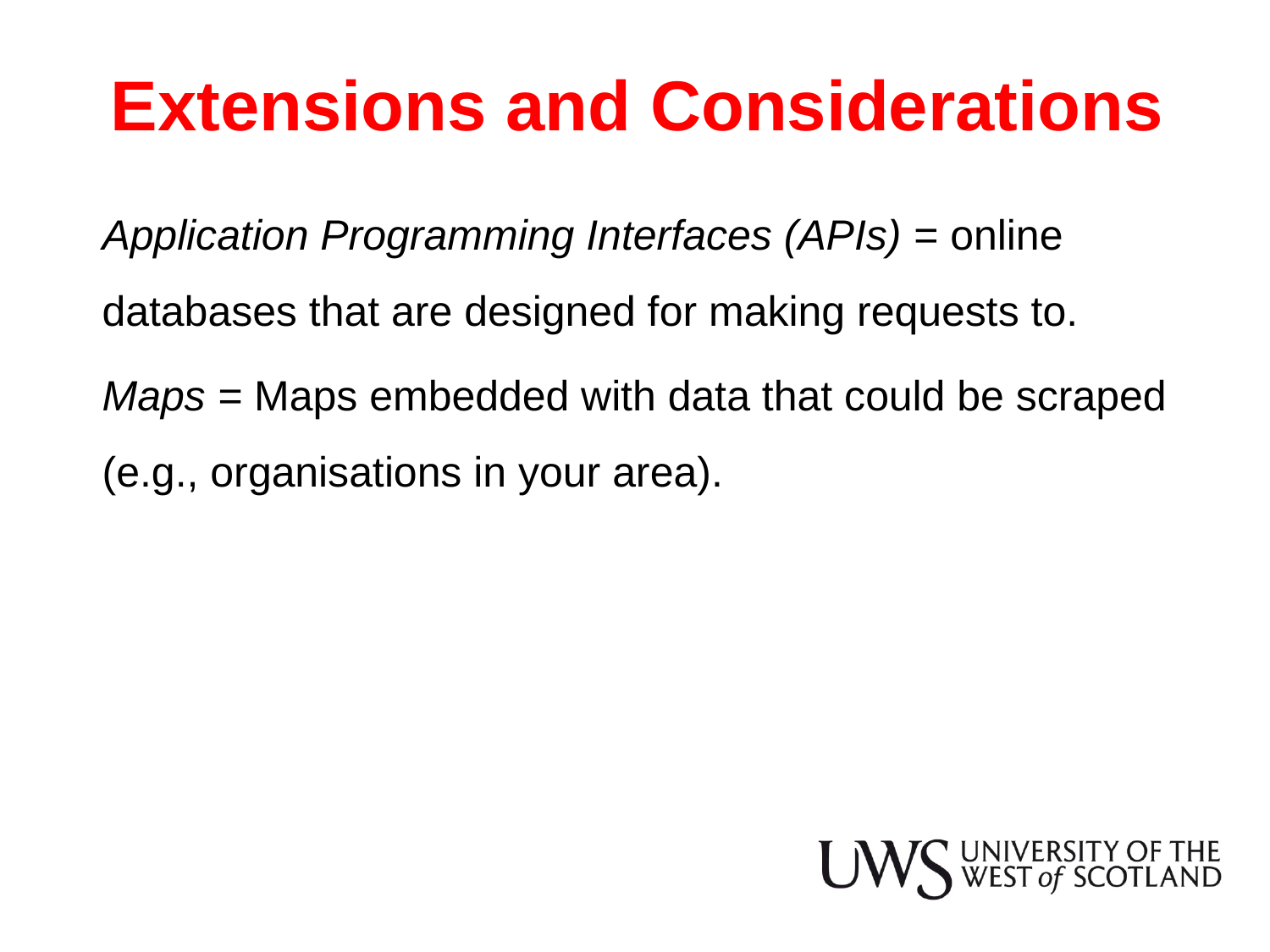

# Extensions and Considerations
Application Programming Interfaces (APIs) = online databases that are designed for making requests to.
Maps = Maps embedded with data that could be scraped (e.g., organisations in your area).